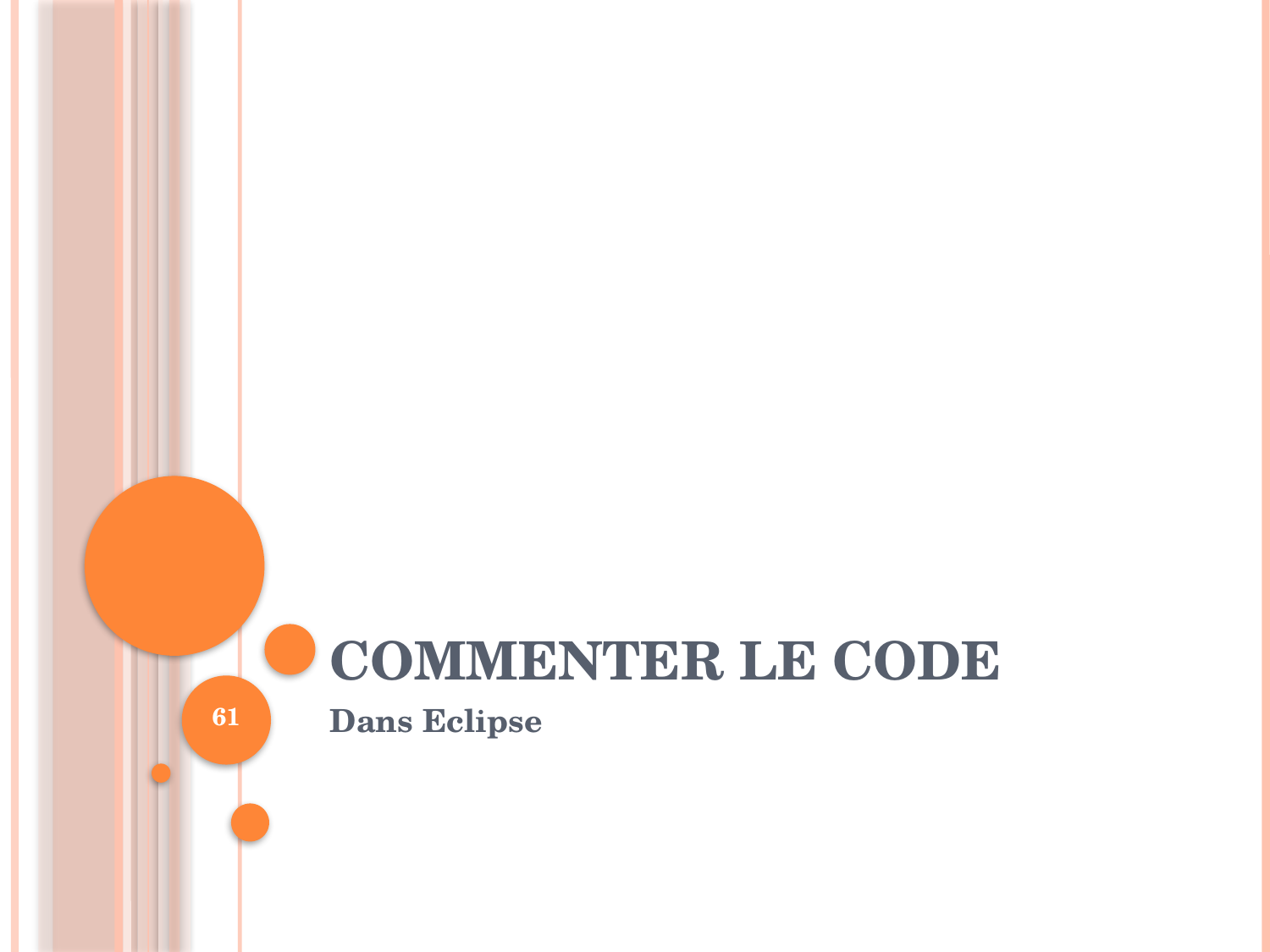

# Commenter le code
61
Dans Eclipse